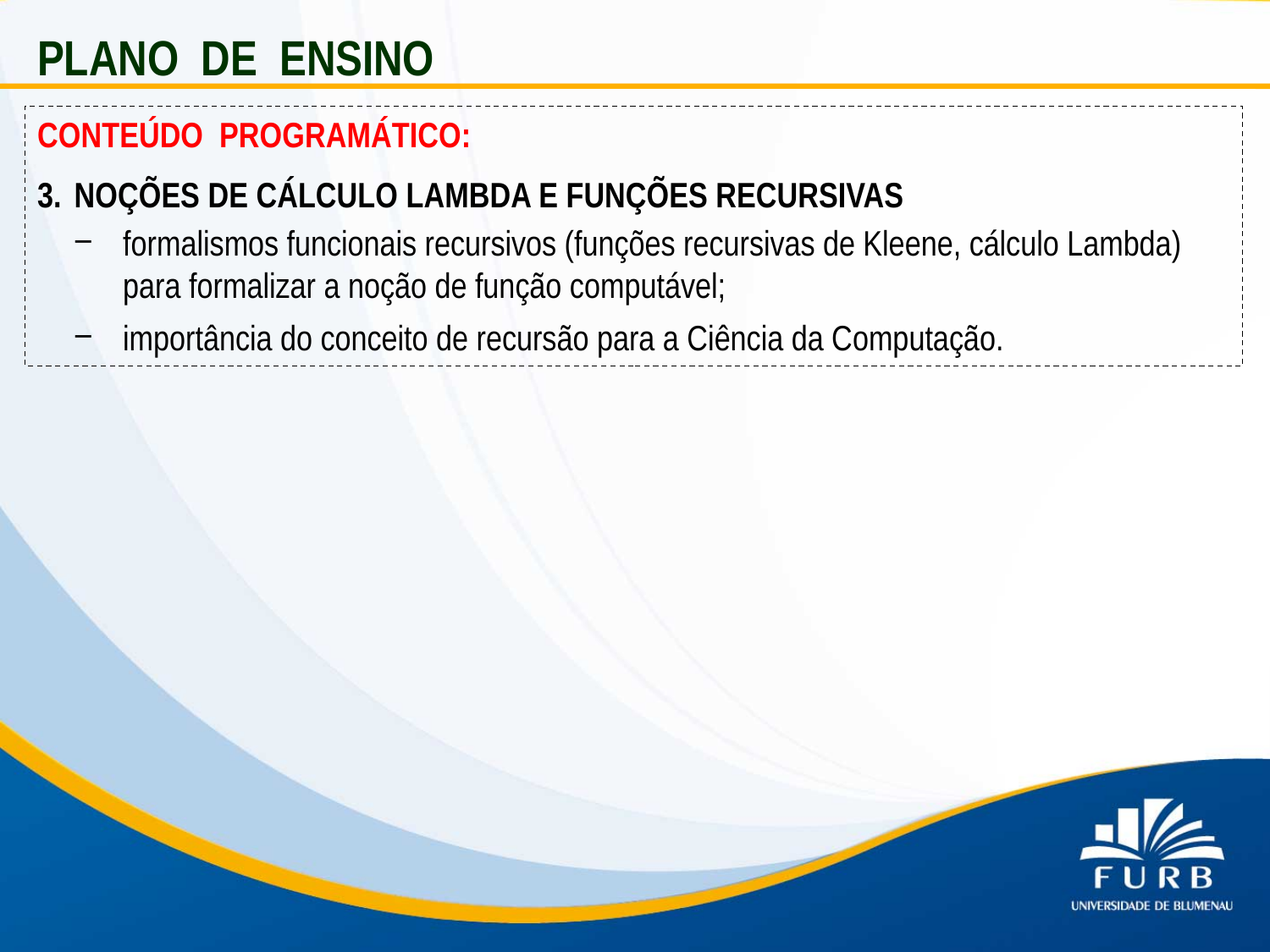

PLANO  DE  ENSINO

CONTEÚDO  PROGRAMÁTICO:
NOÇÕES DE CÁLCULO LAMBDA E FUNÇÕES RECURSIVAS
formalismos funcionais recursivos (funções recursivas de Kleene, cálculo Lambda) para formalizar a noção de função computável;
importância do conceito de recursão para a Ciência da Computação.